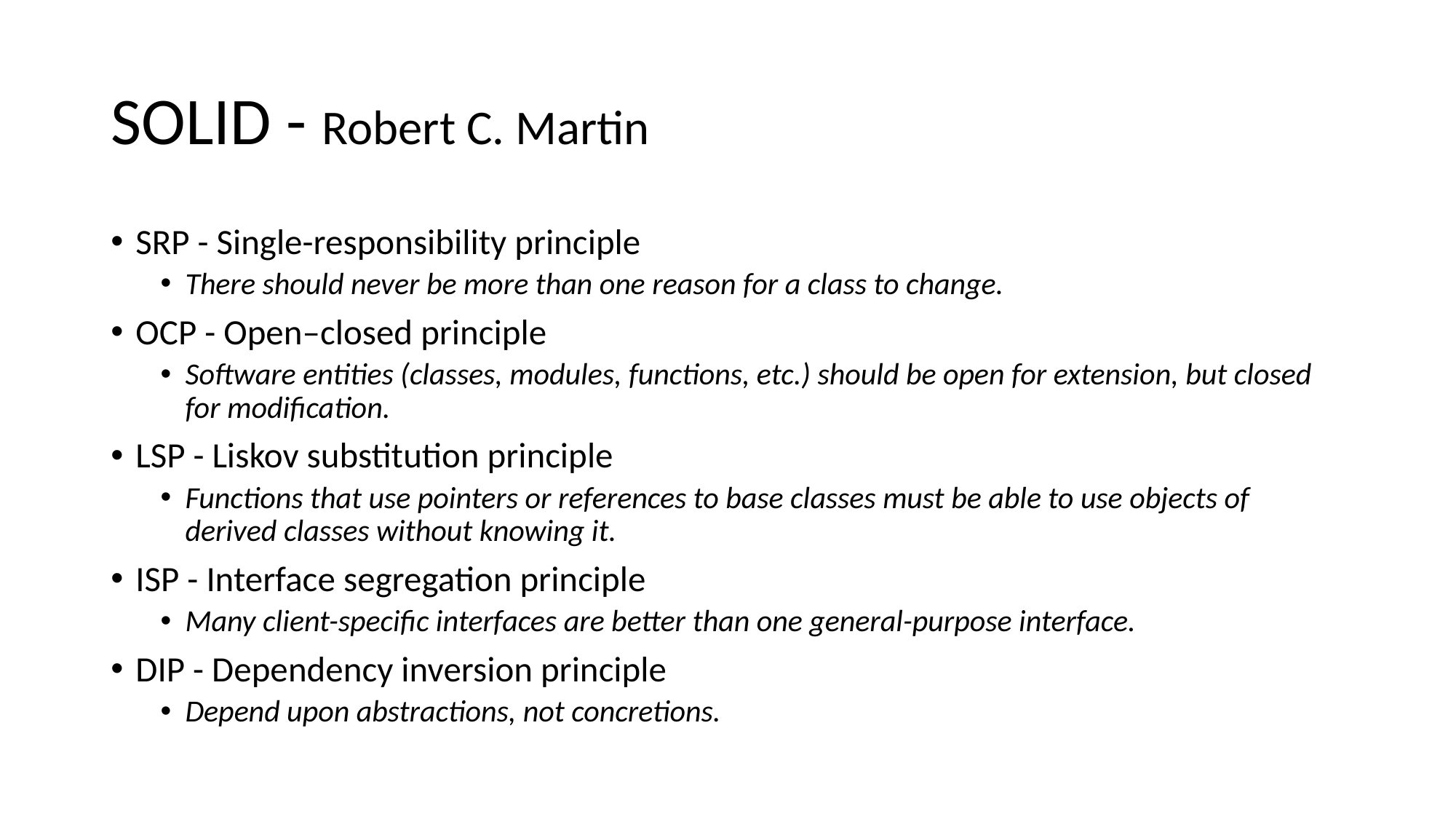

# SOLID - Robert C. Martin
SRP - Single-responsibility principle
There should never be more than one reason for a class to change.
OCP - Open–closed principle
Software entities (classes, modules, functions, etc.) should be open for extension, but closed for modification.
LSP - Liskov substitution principle
Functions that use pointers or references to base classes must be able to use objects of derived classes without knowing it.
ISP - Interface segregation principle
Many client-specific interfaces are better than one general-purpose interface.
DIP - Dependency inversion principle
Depend upon abstractions, not concretions.